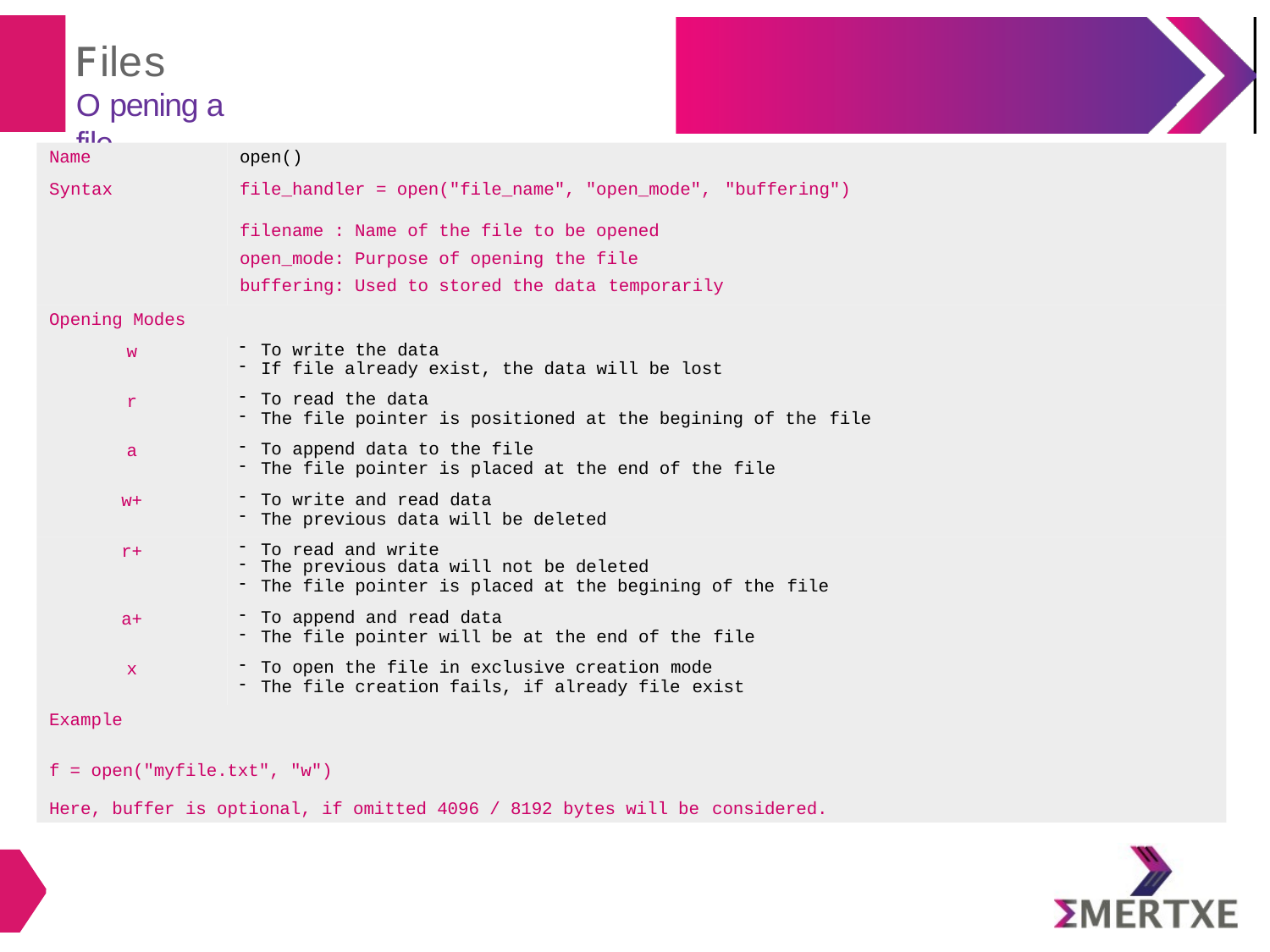

# Files
O pening a file
Name  Syntax
open()
file_handler = open("file_name", "open_mode", "buffering")

filename : Name of the file to be opened  open_mode: Purpose of opening the file  buffering: Used to stored the data temporarily
Opening Modes
w

To write the data
If file already exist, the data will be lost
To read the data
The file pointer is positioned at the begining of the file
To append data to the file
The file pointer is placed at the end of the file

r

a

w+
To write and read data
The previous data will be deleted
To read and write
The previous data will not be deleted
The file pointer is placed at the begining of the file

r+

a+
To append and read data
The file pointer will be at the end of the file
To open the file in exclusive creation mode
The file creation fails, if already file exist

x

Example

f = open("myfile.txt", "w")

Here, buffer is optional, if omitted 4096 / 8192 bytes will be considered.